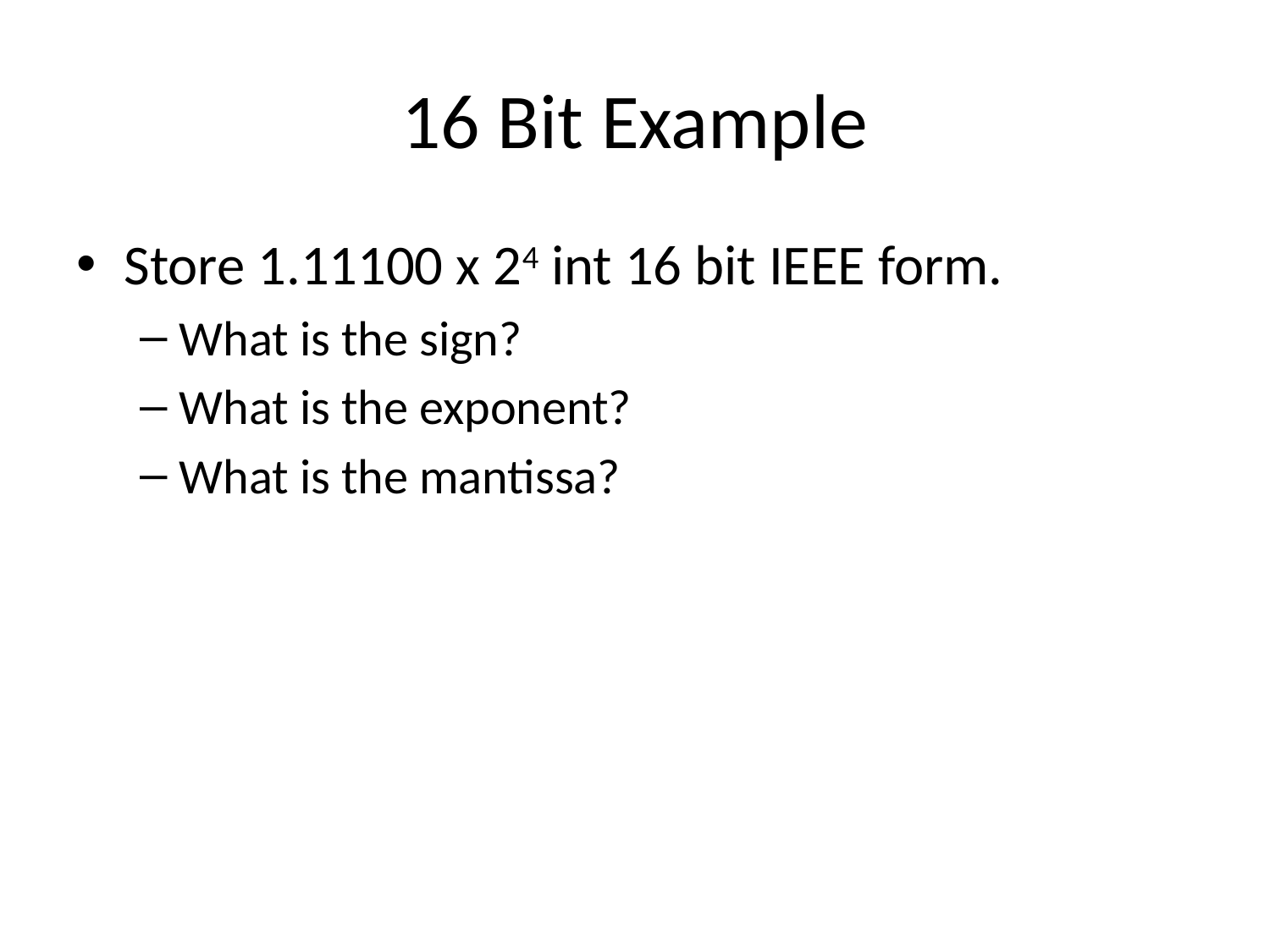

# 16 Bit Example
Store 1.11100 x 24 int 16 bit IEEE form.
What is the sign?
What is the exponent?
What is the mantissa?